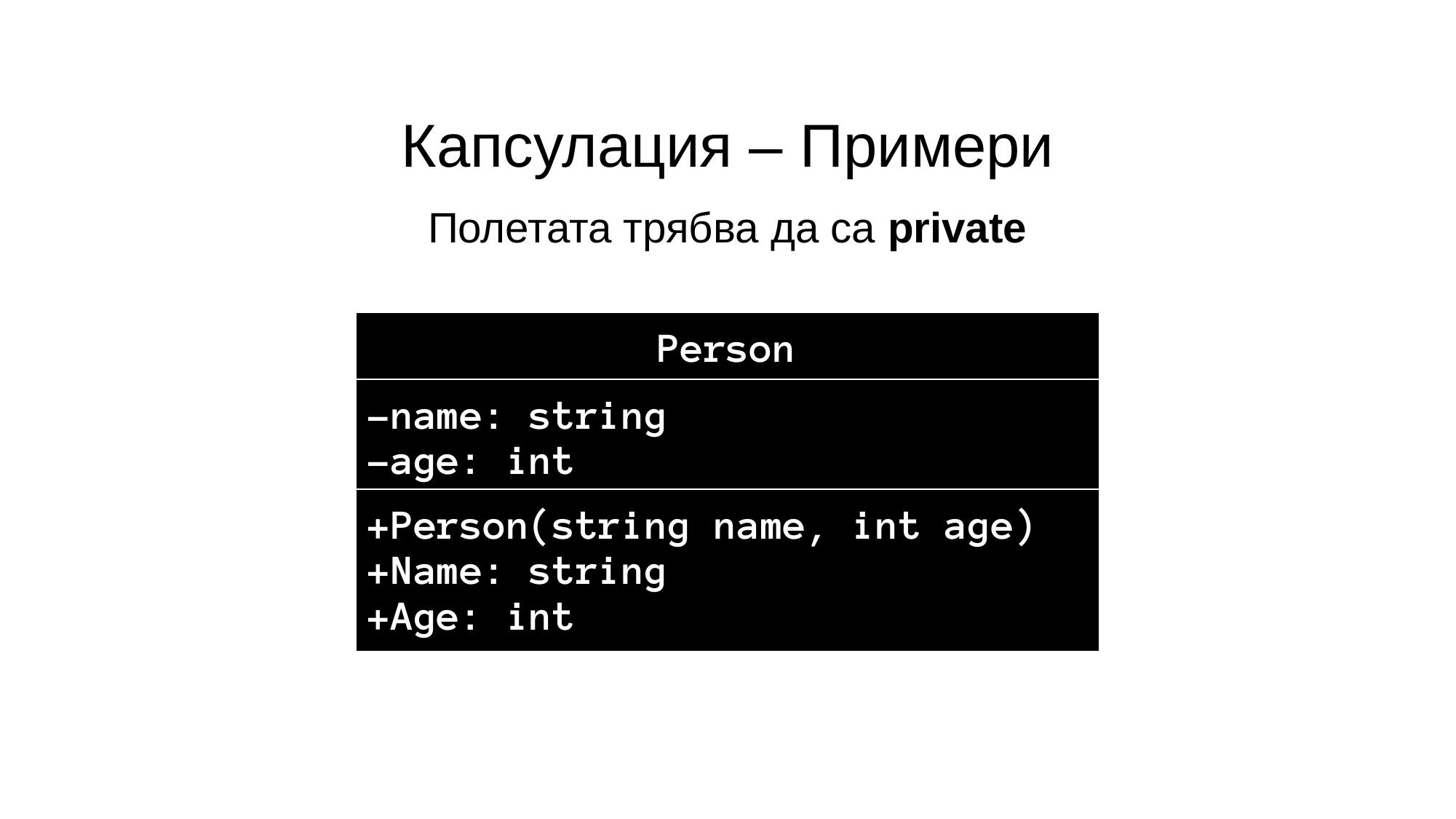

# Капсулация – Примери
Полетата трябва да са private
Person
-name: string
-age: int
+Person(string name, int age)
+Name: string
+Age: int